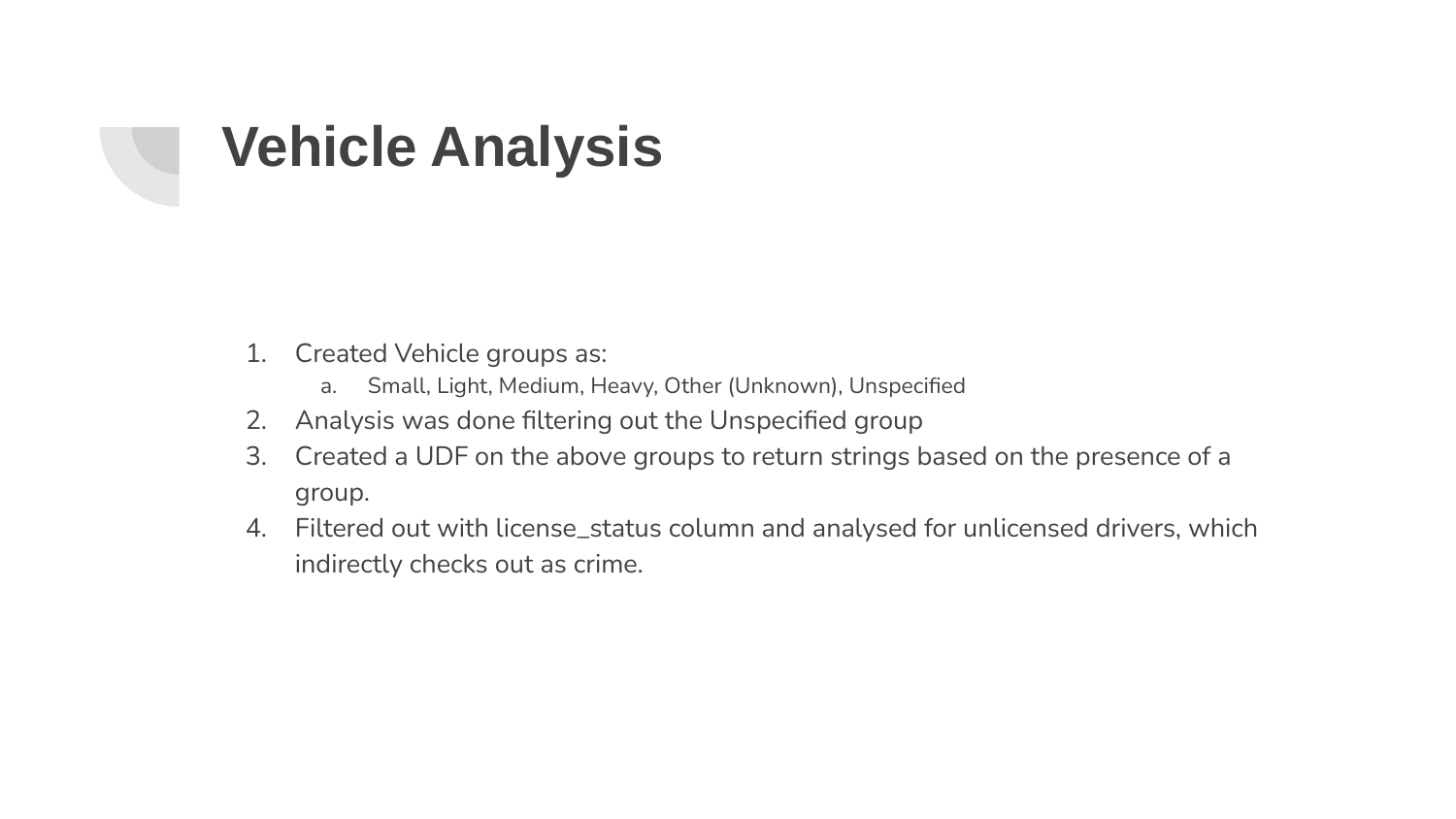

# Vehicle Analysis
Created Vehicle groups as:
Small, Light, Medium, Heavy, Other (Unknown), Unspecified
Analysis was done filtering out the Unspecified group
Created a UDF on the above groups to return strings based on the presence of a group.
Filtered out with license_status column and analysed for unlicensed drivers, which indirectly checks out as crime.